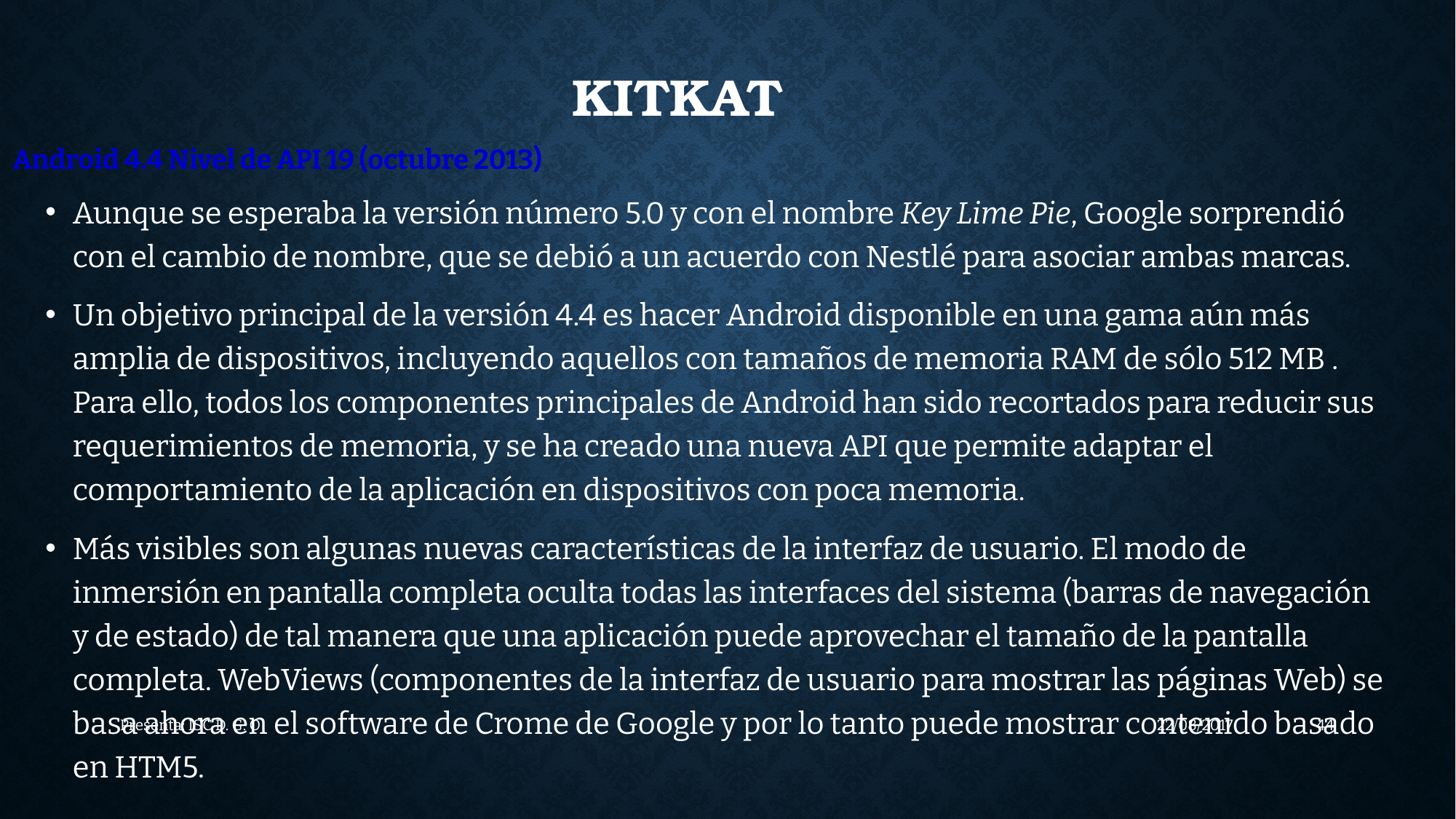

# KitKat
Android 4.4 Nivel de API 19 (octubre 2013)
Aunque se esperaba la versión número 5.0 y con el nombre Key Lime Pie, Google sorprendió con el cambio de nombre, que se debió a un acuerdo con Nestlé para asociar ambas marcas.
Un objetivo principal de la versión 4.4 es hacer Android disponible en una gama aún más amplia de dispositivos, incluyendo aquellos con tamaños de memoria RAM de sólo 512 MB ​​. Para ello, todos los componentes principales de Android han sido recortados para reducir sus requerimientos de memoria, y se ha creado una nueva API que permite adaptar el comportamiento de la aplicación en dispositivos con poca memoria.
Más visibles son algunas nuevas características de la interfaz de usuario. El modo de inmersión en pantalla completa oculta todas las interfaces del sistema (barras de navegación y de estado) de tal manera que una aplicación puede aprovechar el tamaño de la pantalla completa. WebViews (componentes de la interfaz de usuario para mostrar las páginas Web) se basa ahora en el software de Crome de Google y por lo tanto puede mostrar contenido basado en HTM5.

Presenta: ISC D. G. O
22/08/2017
44